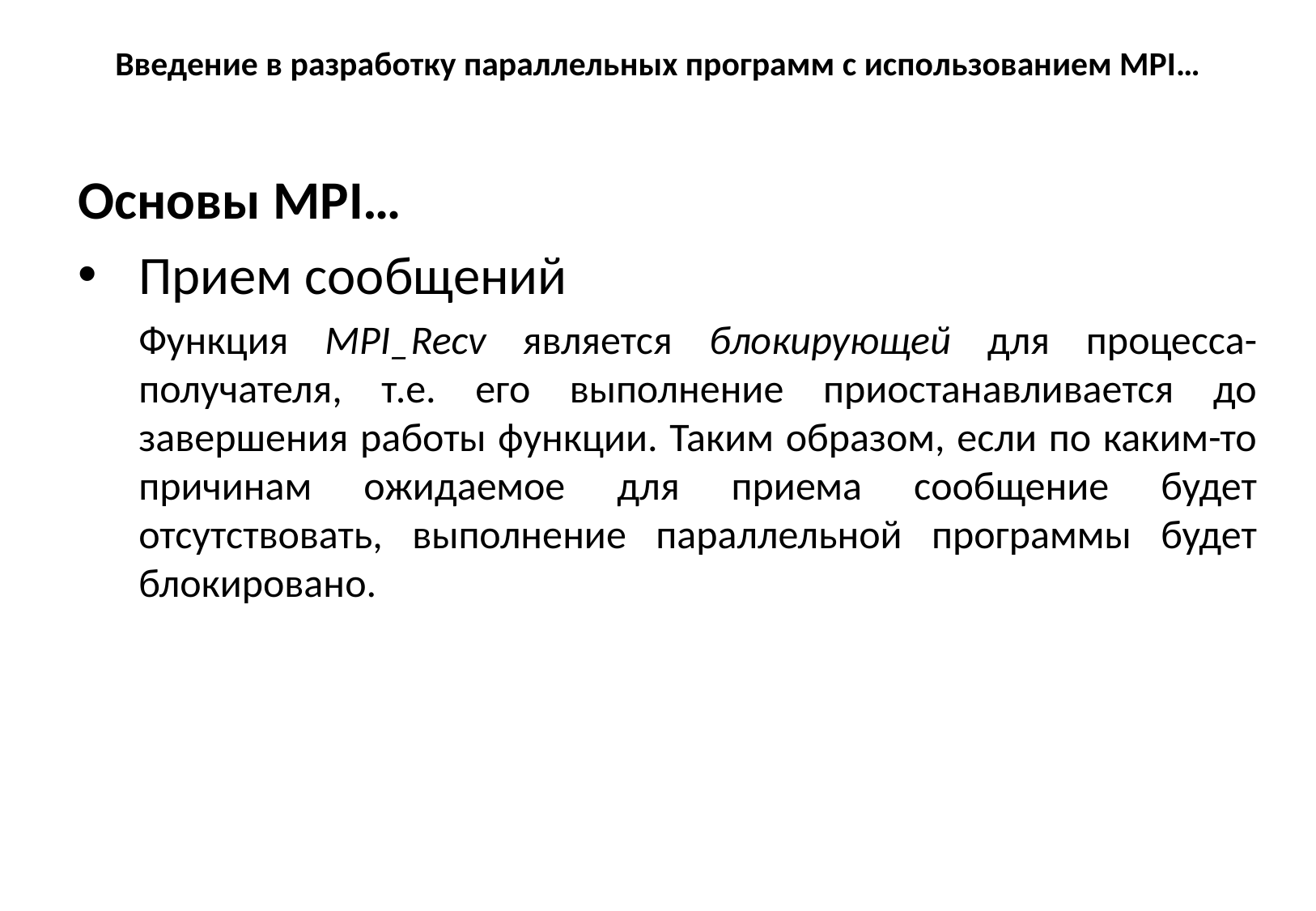

# Введение в разработку параллельных программ с использованием MPI…
Основы MPI…
Прием сообщений
	Функция MPI_Recv является блокирующей для процесса-получателя, т.е. его выполнение приостанавливается до завершения работы функции. Таким образом, если по каким-то причинам ожидаемое для приема сообщение будет отсутствовать, выполнение параллельной программы будет блокировано.